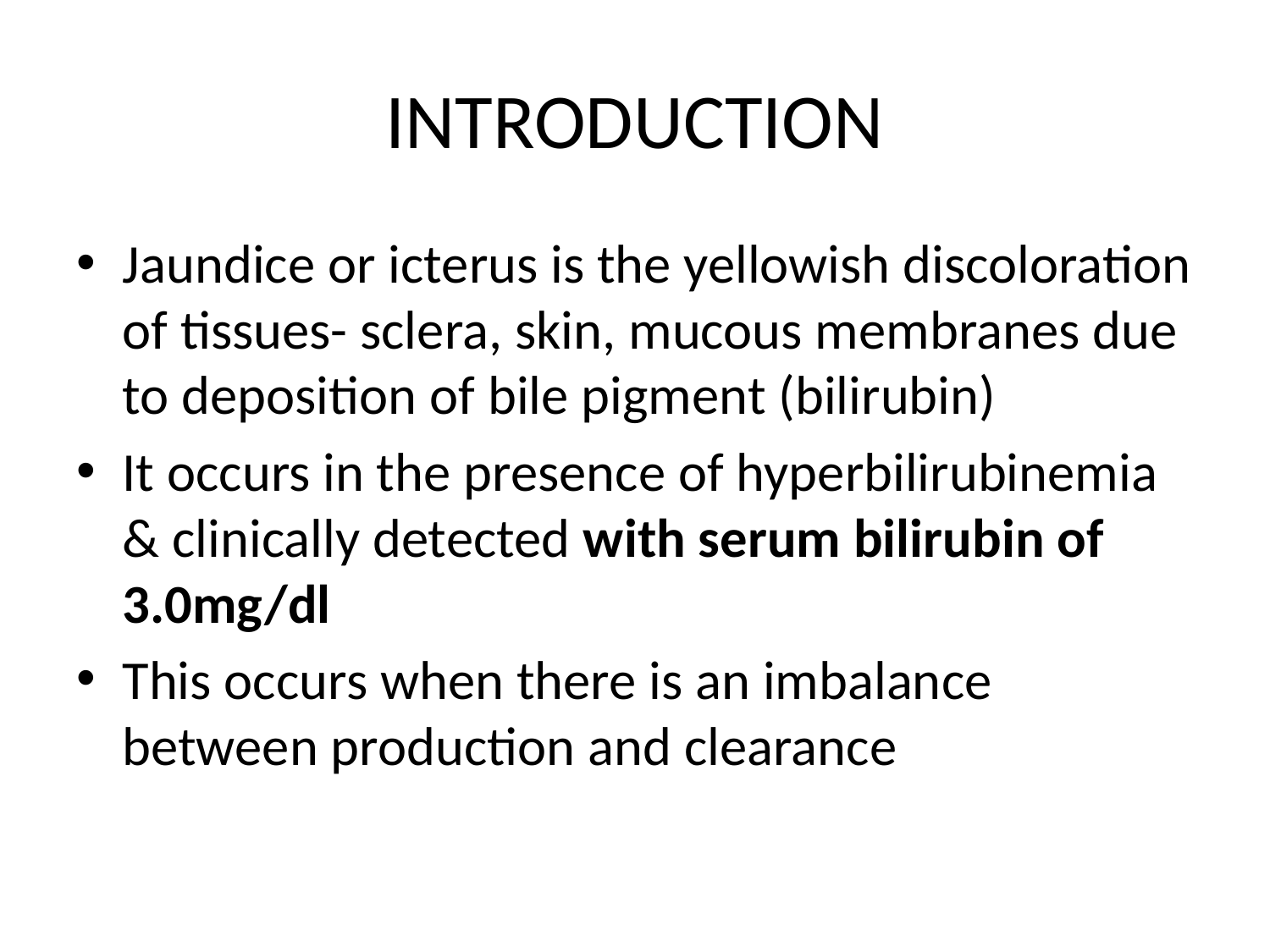

# INTRODUCTION
Jaundice or icterus is the yellowish discoloration of tissues- sclera, skin, mucous membranes due to deposition of bile pigment (bilirubin)
It occurs in the presence of hyperbilirubinemia & clinically detected with serum bilirubin of 3.0mg/dl
This occurs when there is an imbalance between production and clearance